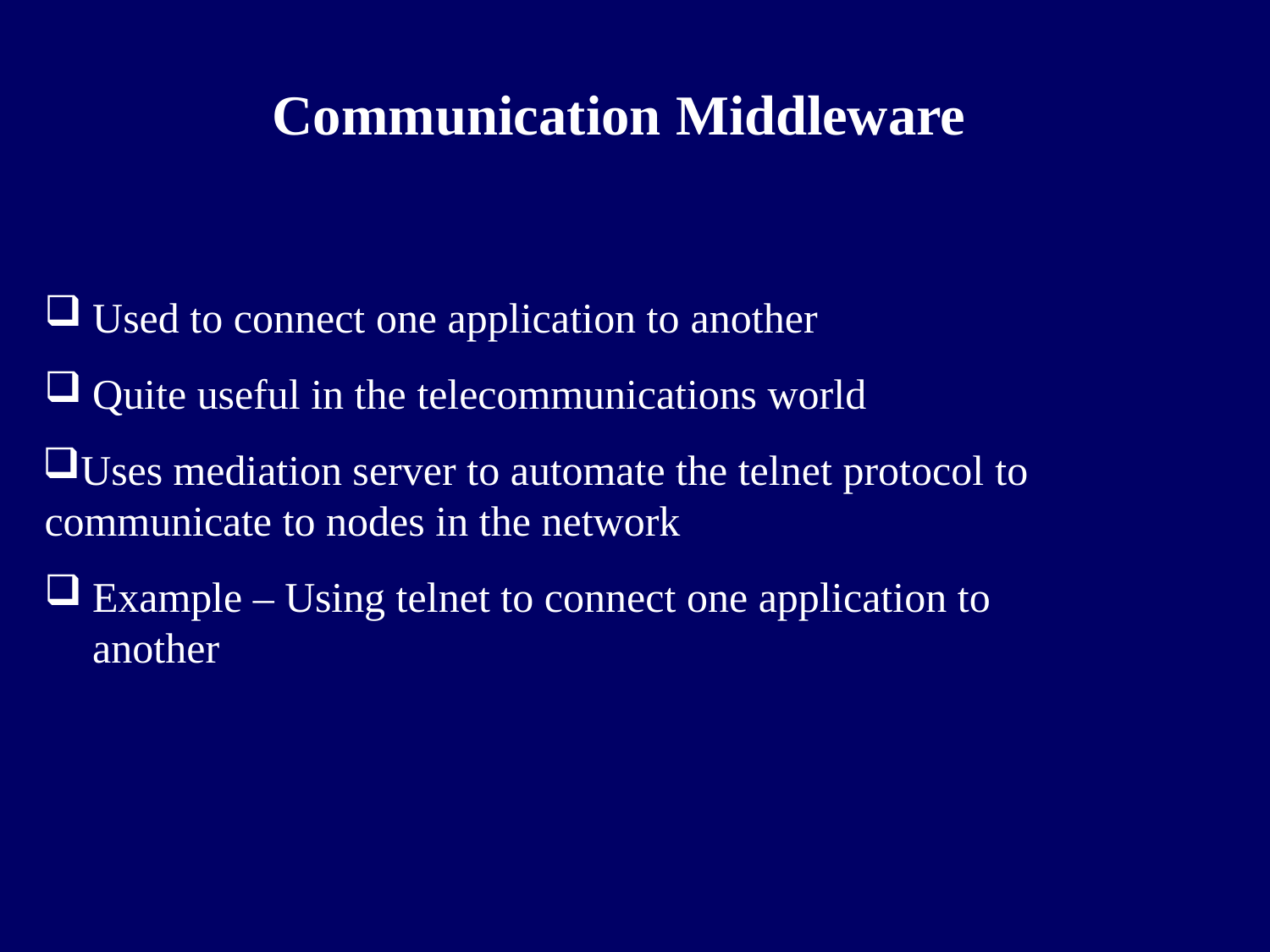

# Communication Middleware
Used to connect one application to another
Quite useful in the telecommunications world
Uses mediation server to automate the telnet protocol to  communicate to nodes in the network
Example – Using telnet to connect one application to another